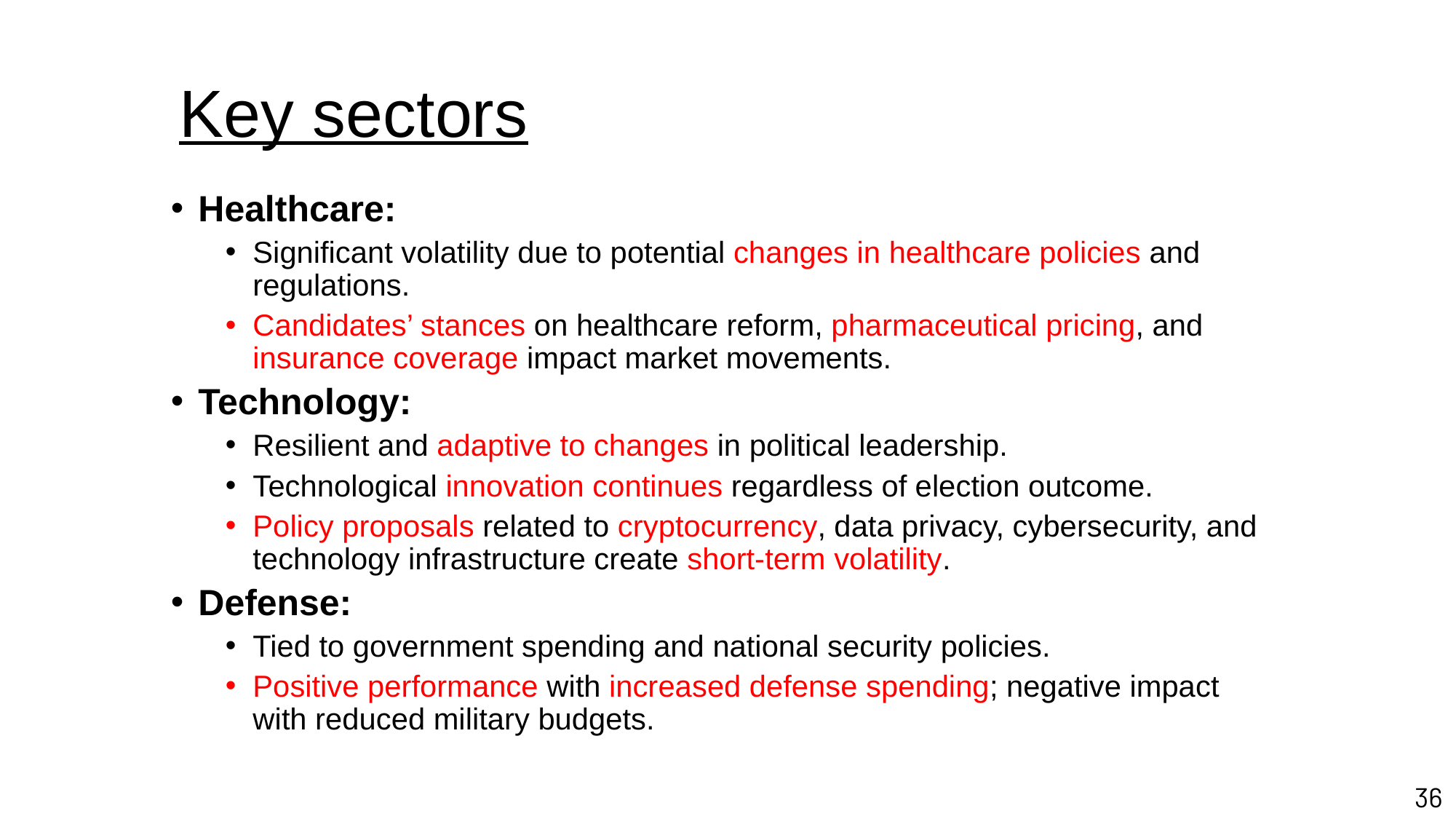

# Key sectors
Healthcare:
Significant volatility due to potential changes in healthcare policies and regulations.
Candidates’ stances on healthcare reform, pharmaceutical pricing, and insurance coverage impact market movements.
Technology:
Resilient and adaptive to changes in political leadership.
Technological innovation continues regardless of election outcome.
Policy proposals related to cryptocurrency, data privacy, cybersecurity, and technology infrastructure create short-term volatility.
Defense:
Tied to government spending and national security policies.
Positive performance with increased defense spending; negative impact with reduced military budgets.

36